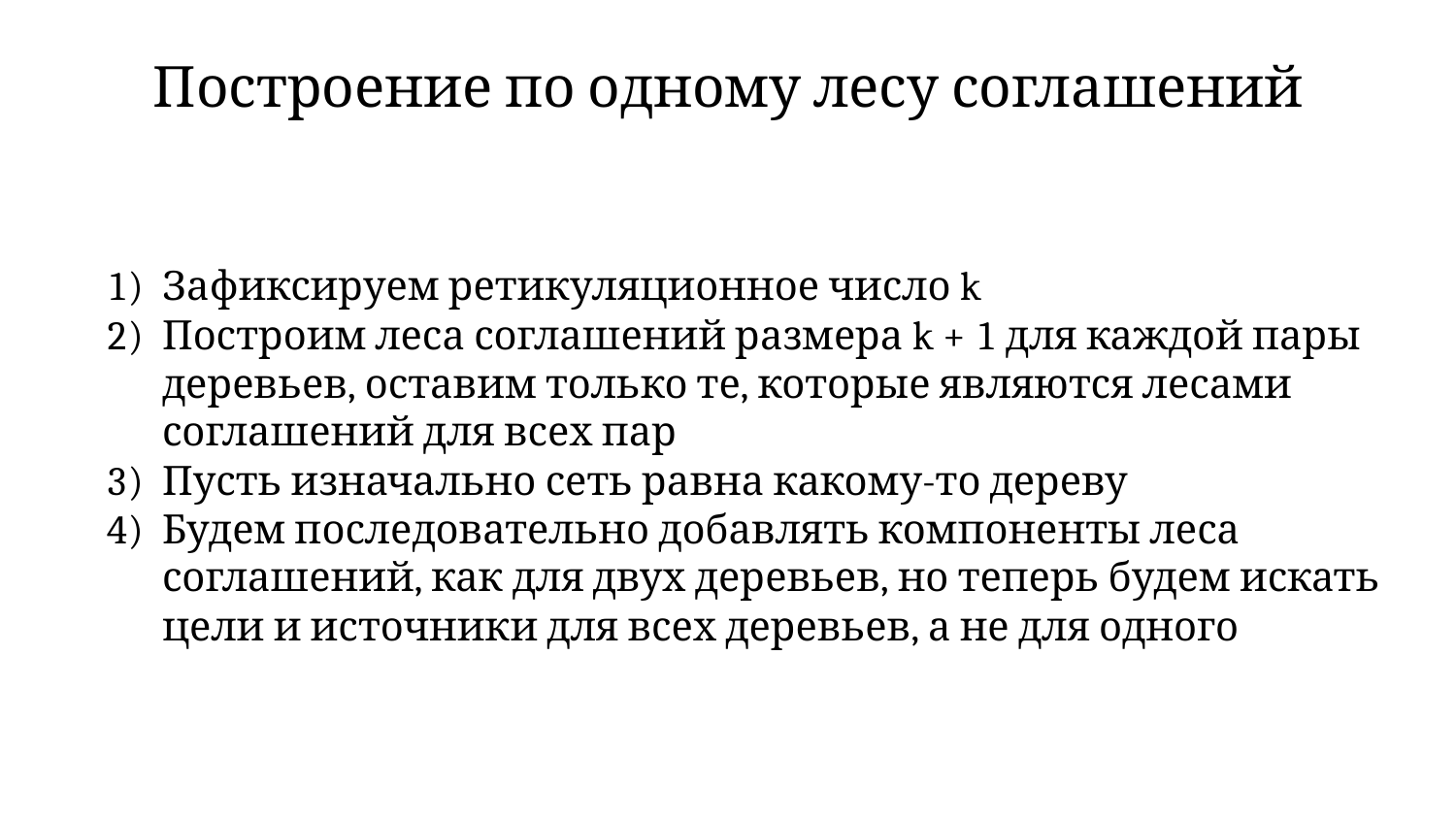

# Построение по одному лесу соглашений
Зафиксируем ретикуляционное число k
Построим леса соглашений размера k + 1 для каждой пары деревьев, оставим только те, которые являются лесами соглашений для всех пар
Пусть изначально сеть равна какому-то дереву
Будем последовательно добавлять компоненты леса соглашений, как для двух деревьев, но теперь будем искать цели и источники для всех деревьев, а не для одного